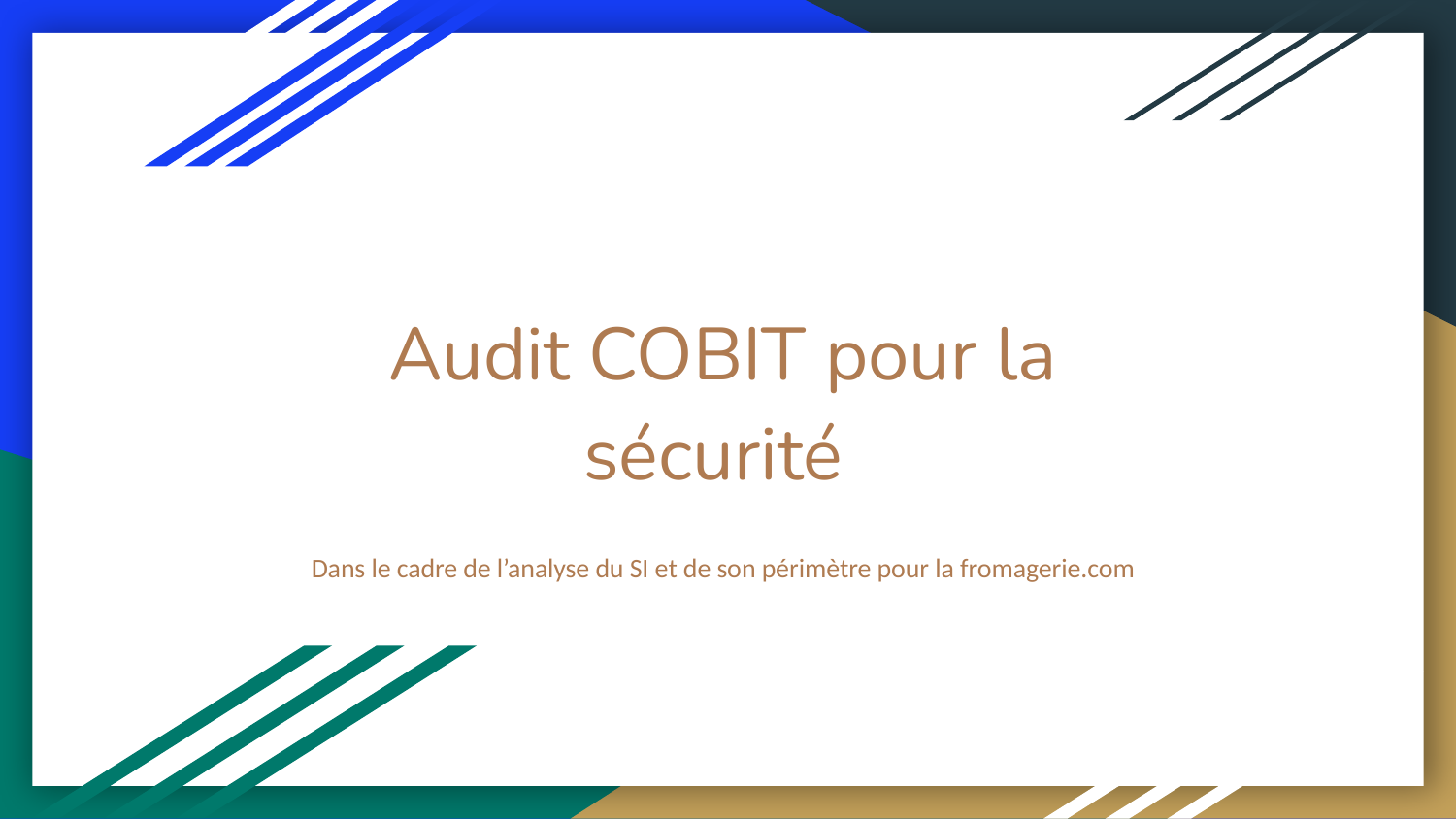

# Audit COBIT pour la sécurité
Dans le cadre de l’analyse du SI et de son périmètre pour la fromagerie.com